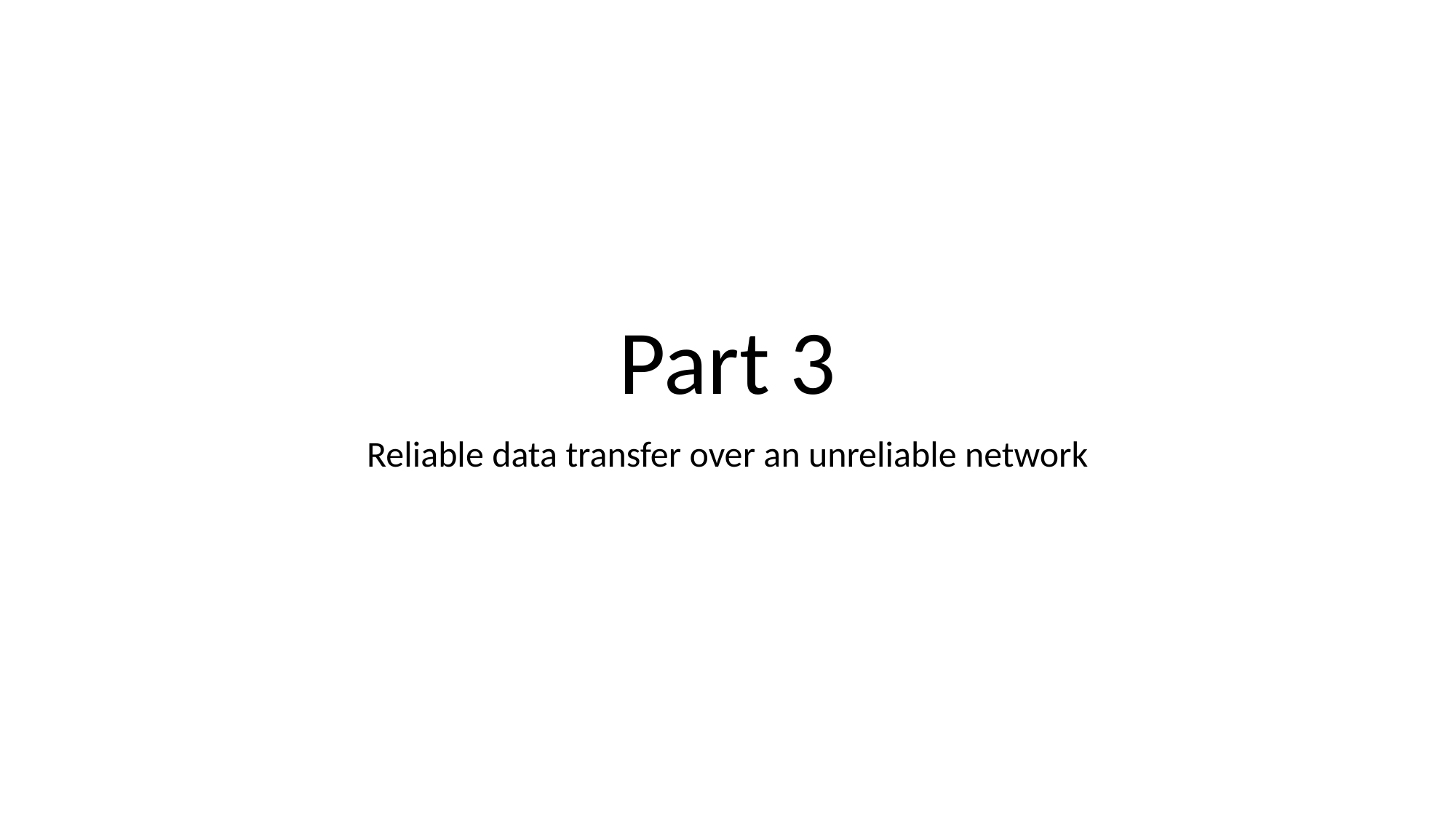

# Part 3
Reliable data transfer over an unreliable network